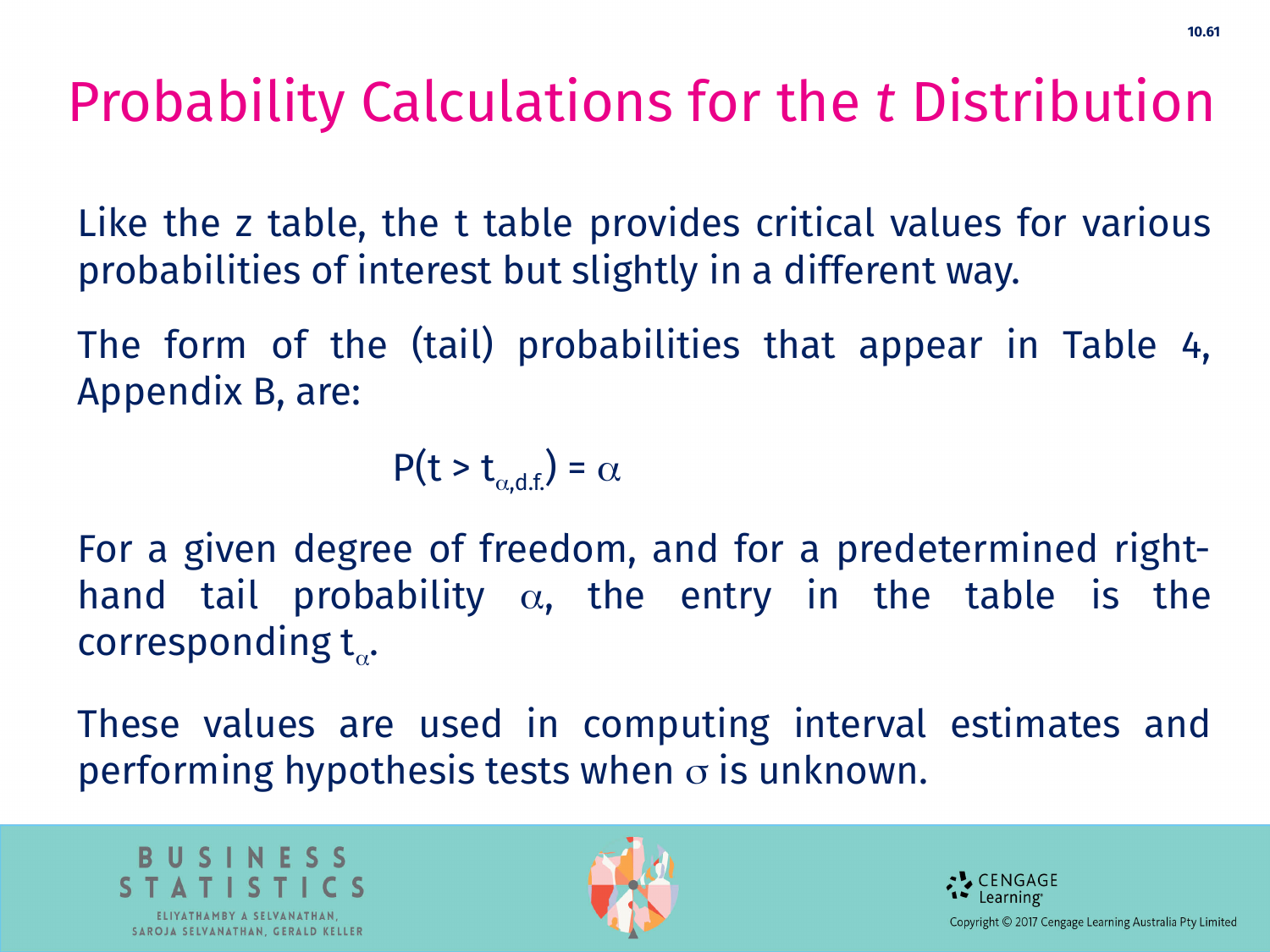

10.61
# Probability Calculations for the t Distribution
Like the z table, the t table provides critical values for various probabilities of interest but slightly in a different way.
The form of the (tail) probabilities that appear in Table 4, Appendix B, are:
		      P(t > tα,d.f.) = α
For a given degree of freedom, and for a predetermined right-hand tail probability α, the entry in the table is the corresponding tα.
These values are used in computing interval estimates and performing hypothesis tests when σ is unknown.